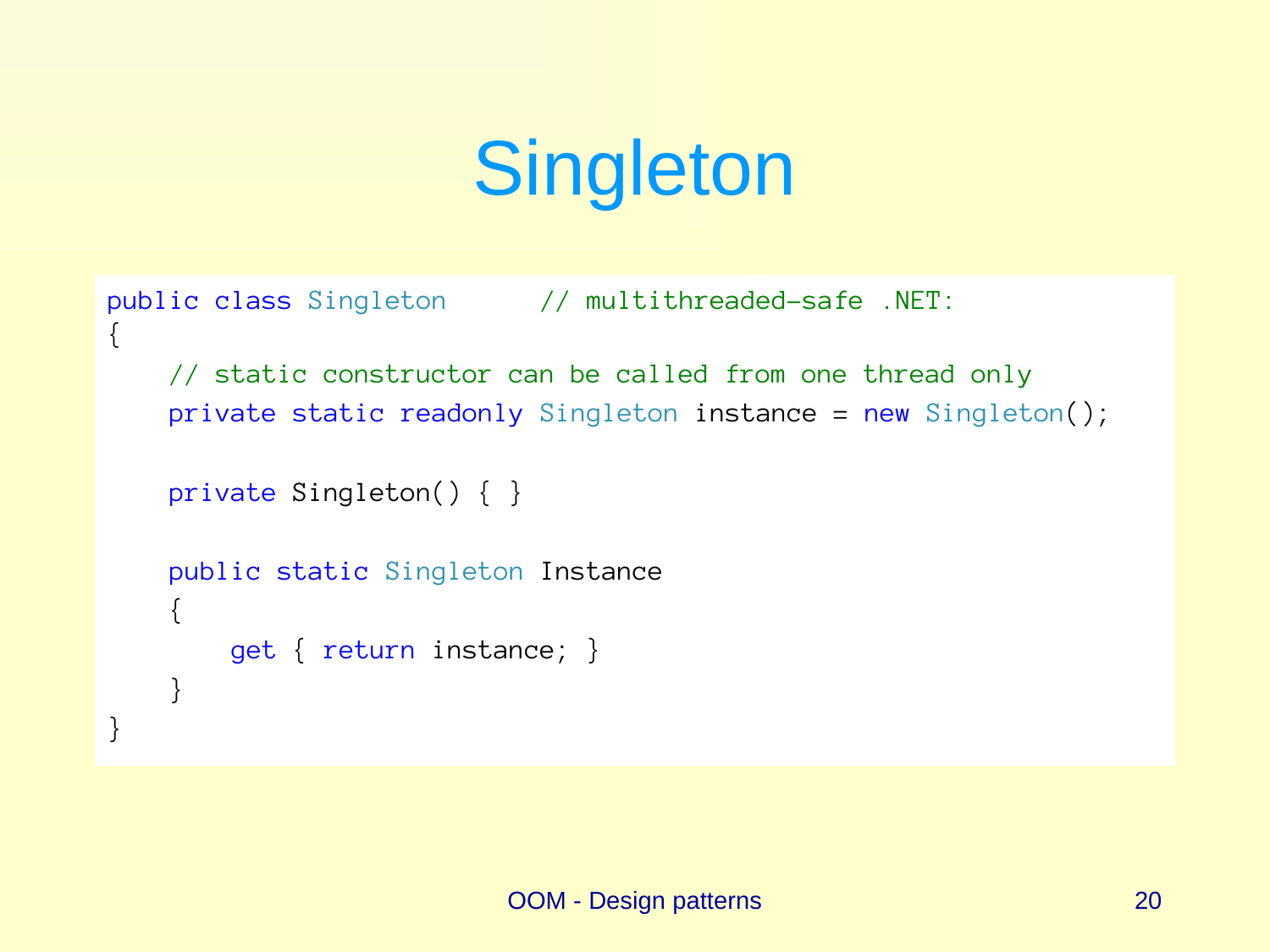

# Singleton
public class Singleton      // multithreaded-safe .NET:
{
    // static constructor can be called from one thread only
    private static readonly Singleton instance = new Singleton();

    private Singleton() { }

    public static Singleton Instance
    {
        get { return instance; }
    }
}
OOM - Design patterns
20